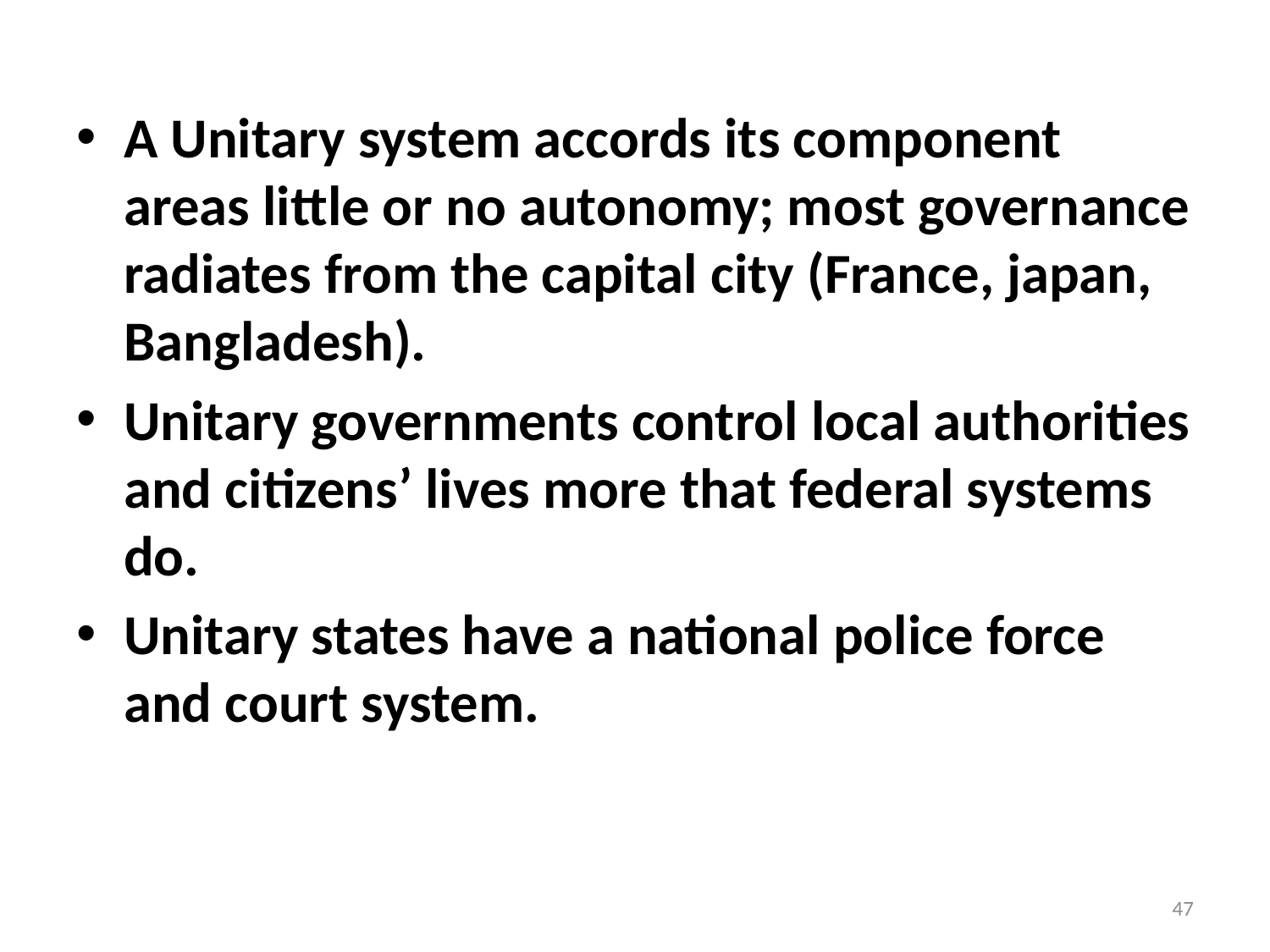

#
A Unitary system accords its component areas little or no autonomy; most governance radiates from the capital city (France, japan, Bangladesh).
Unitary governments control local authorities and citizens’ lives more that federal systems do.
Unitary states have a national police force and court system.
47